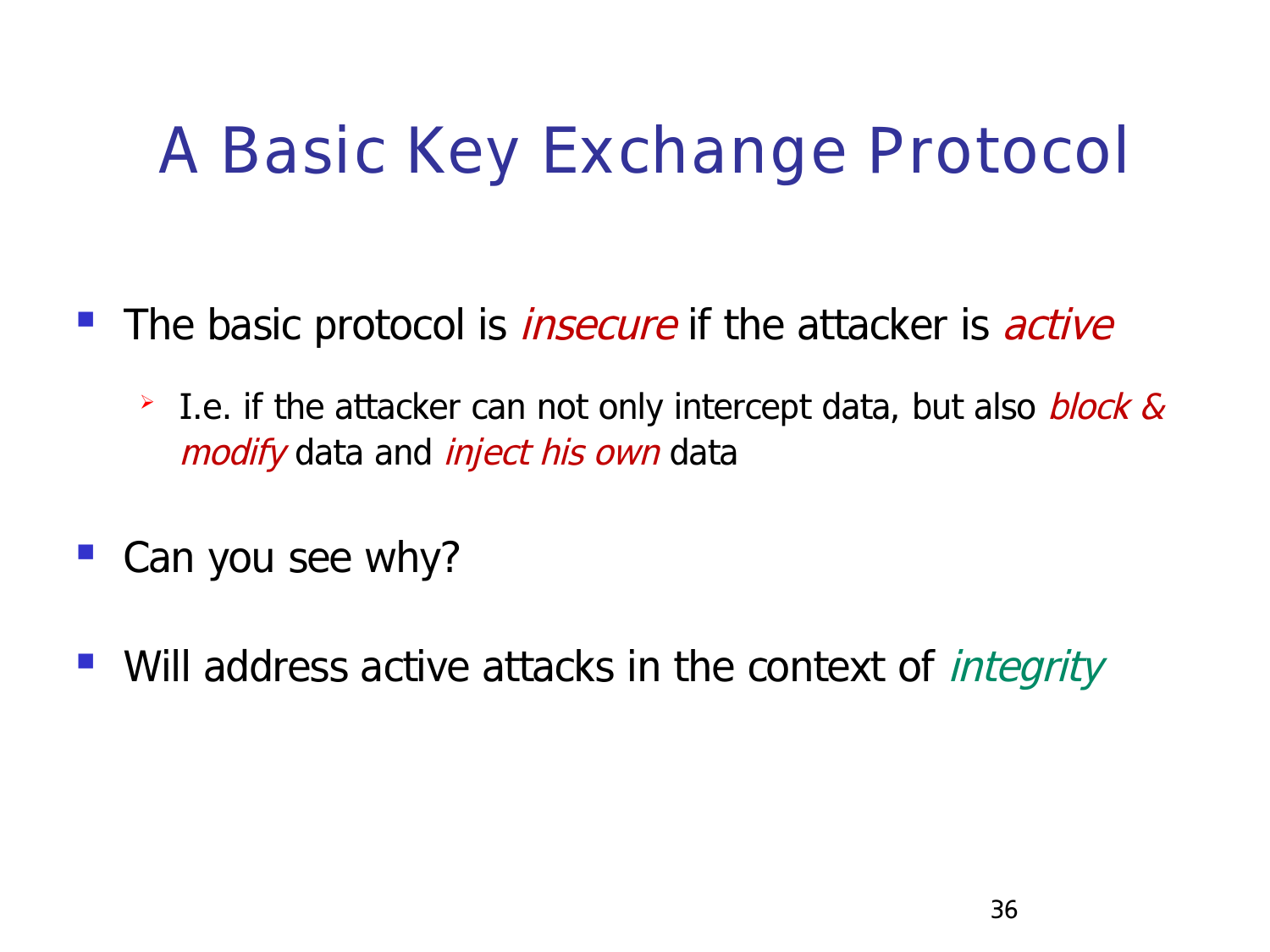

# A Basic Key Exchange Protocol
The basic protocol is insecure if the attacker is active
I.e. if the attacker can not only intercept data, but also block & modify data and inject his own data
Can you see why?
Will address active attacks in the context of integrity

36